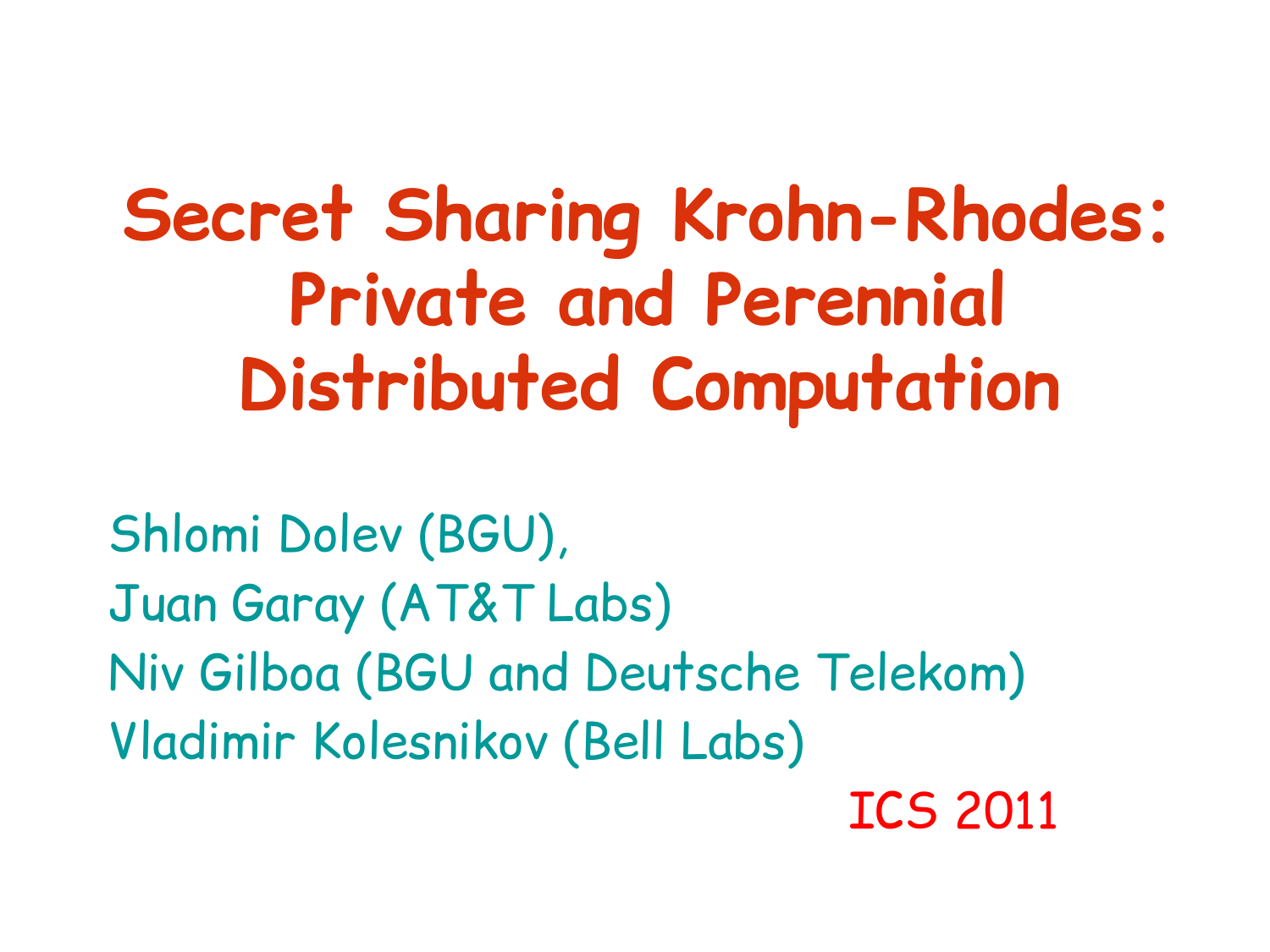

# Secret Sharing Krohn-Rhodes: Private and Perennial Distributed Computation
Shlomi Dolev (BGU),
Juan Garay (AT&T Labs)
Niv Gilboa (BGU and Deutsche Telekom)
Vladimir Kolesnikov (Bell Labs)
                                                  ICS 2011